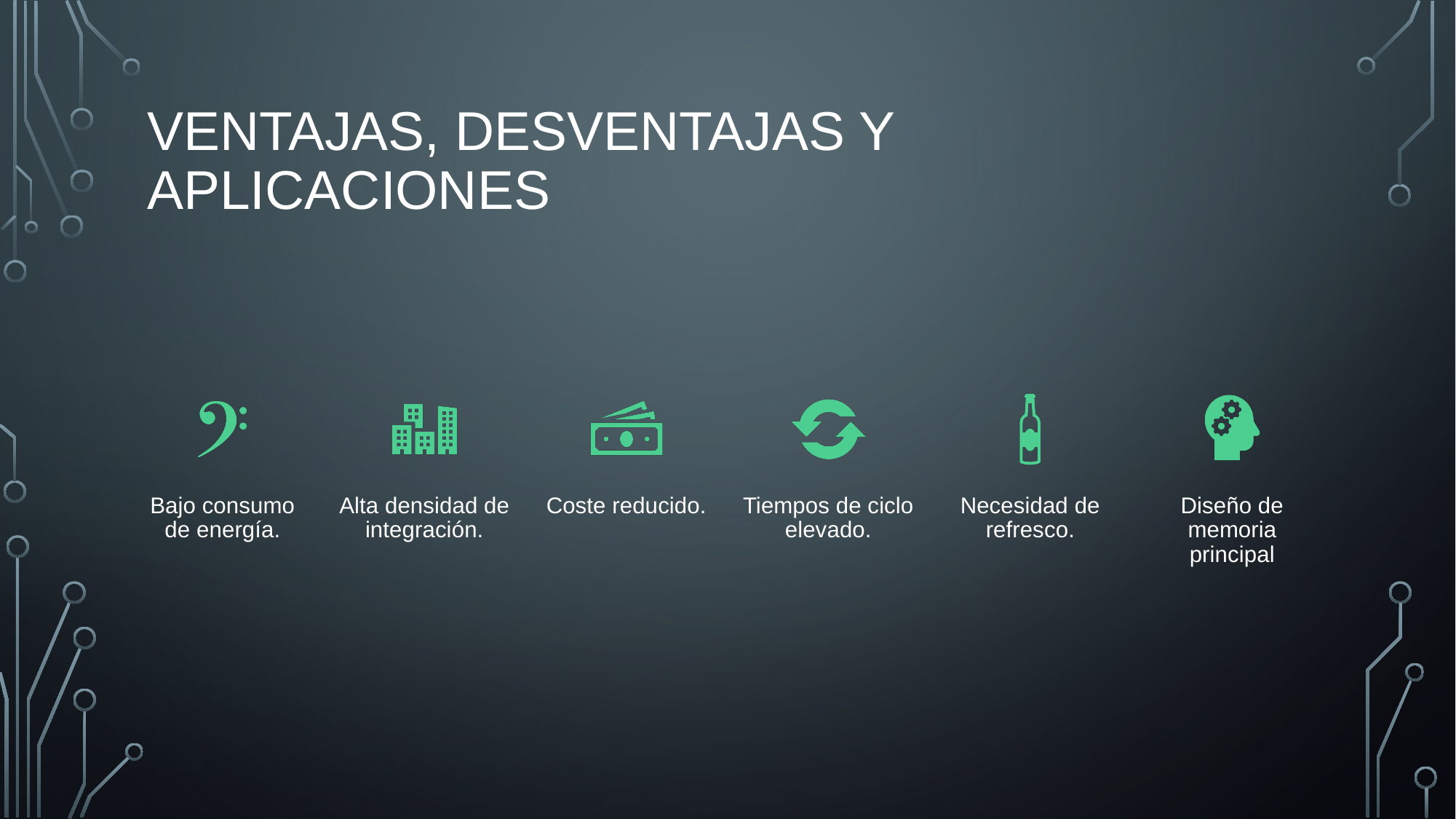

# Ventajas, desventajas y aplicaciones
Bajo consumo de energía.
Alta densidad de integración.
Coste reducido.
Tiempos de ciclo elevado.
Necesidad de refresco.
Diseño de memoria principal